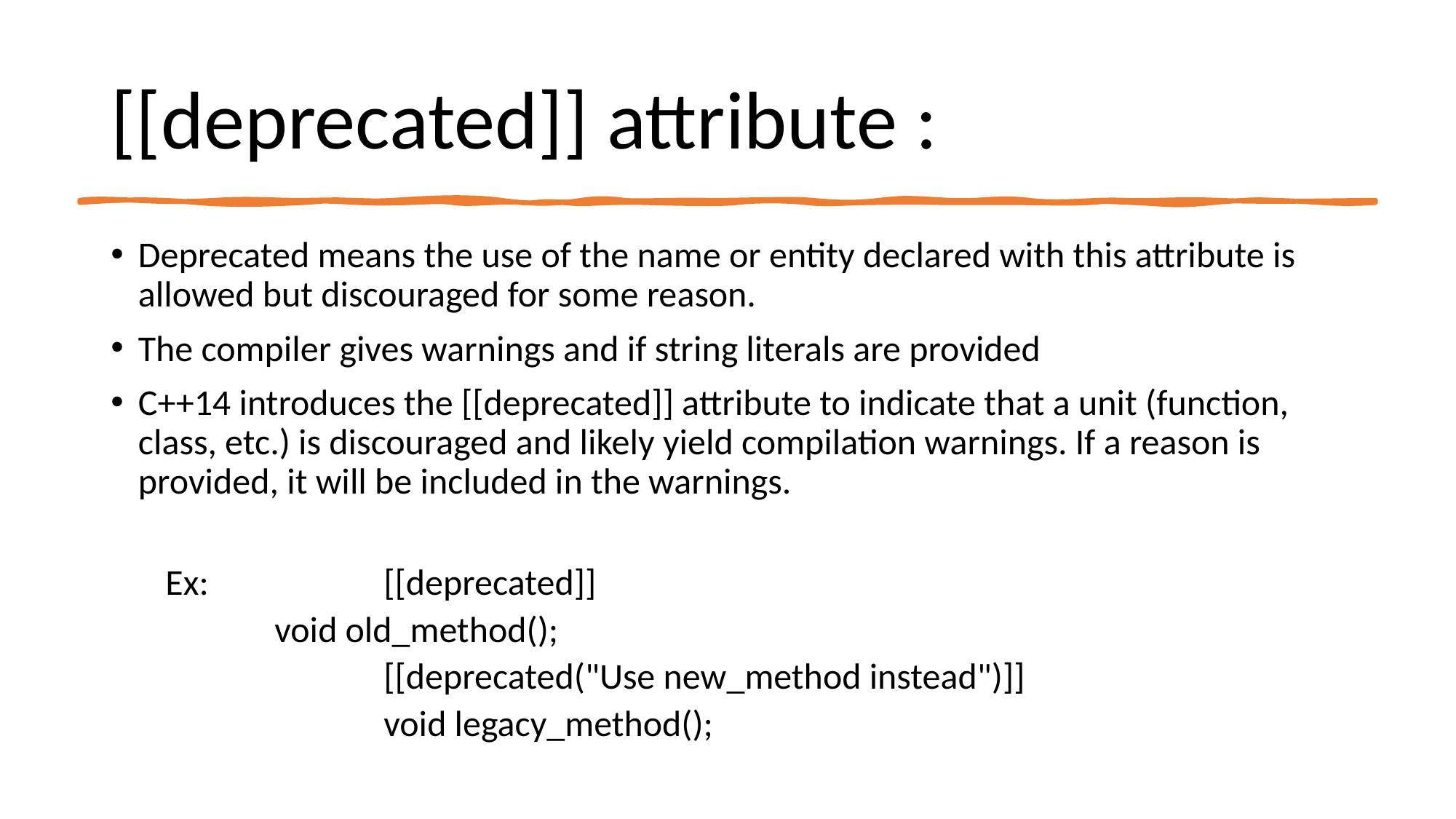

# [[deprecated]] attribute :

Deprecated means the use of the name or entity declared with this attribute is allowed but discouraged for some reason.
The compiler gives warnings and if string literals are provided
C++14 introduces the [[deprecated]] attribute to indicate that a unit (function, class, etc.) is discouraged and likely yield compilation warnings. If a reason is provided, it will be included in the warnings.

Ex:		[[deprecated]]
       	void old_method();
		[[deprecated("Use new_method instead")]]
		void legacy_method();